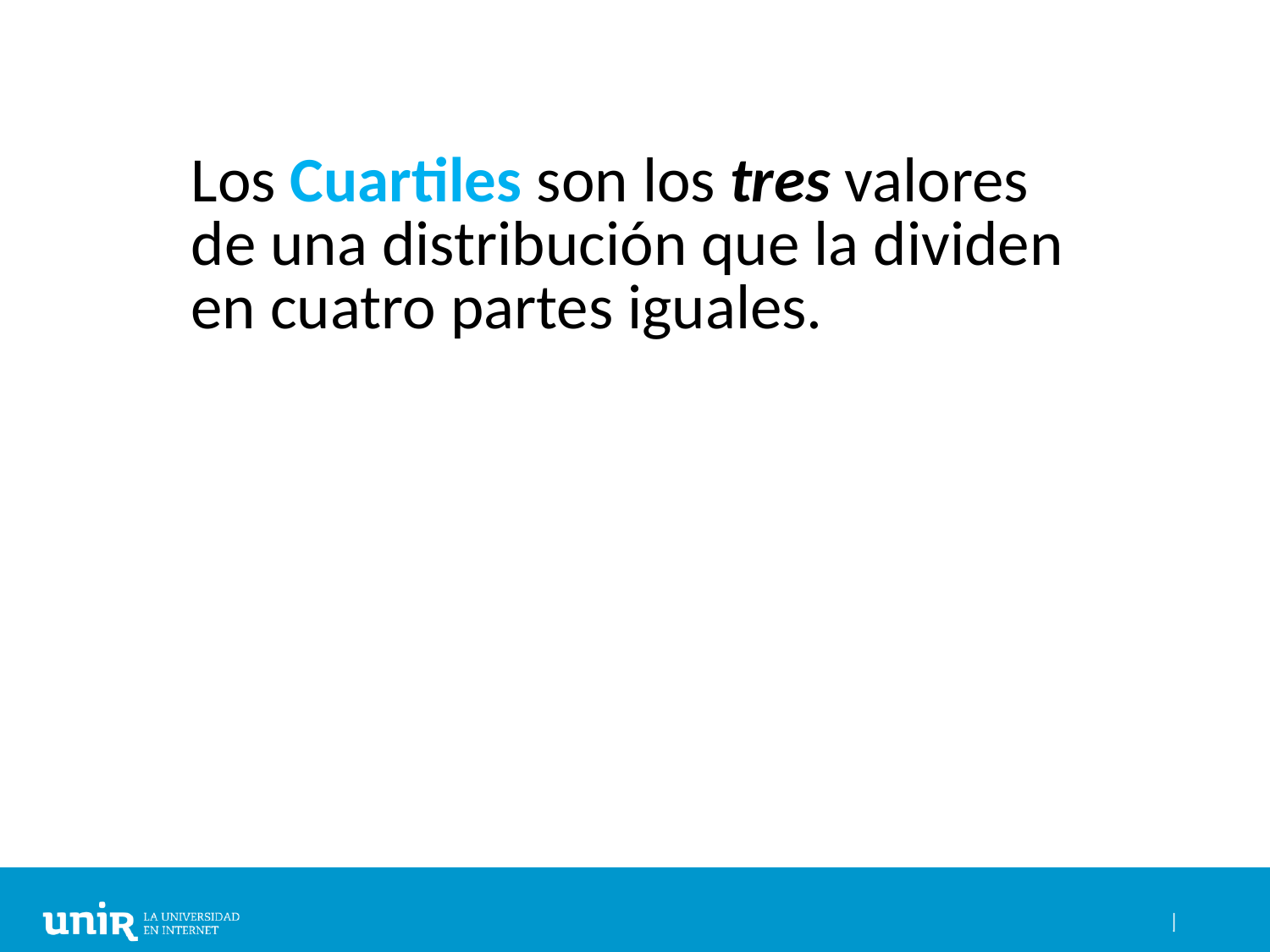

Los Cuartiles son los tres valores de una distribución que la dividen en cuatro partes iguales.